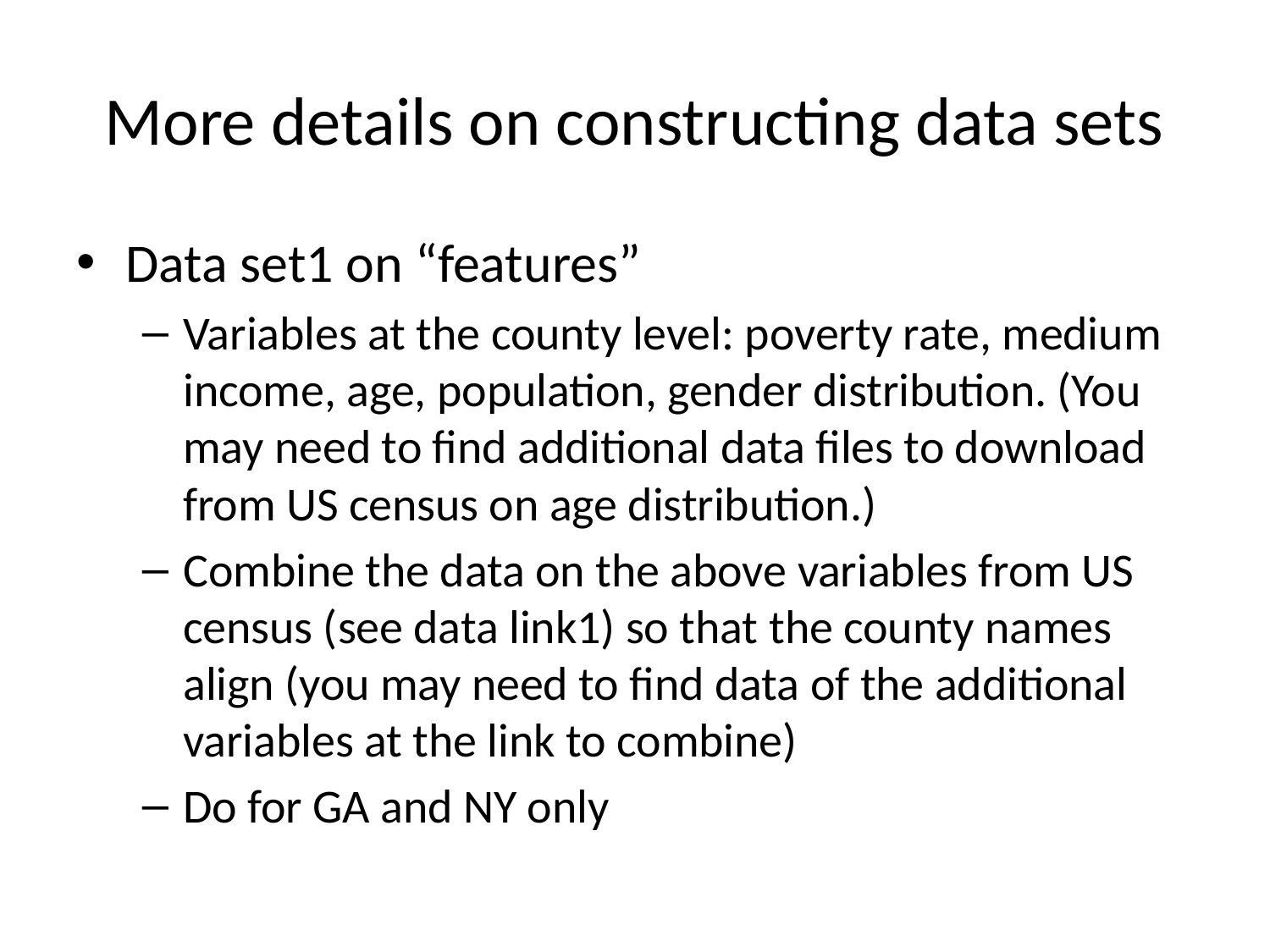

# More details on constructing data sets
Data set1 on “features”
Variables at the county level: poverty rate, medium income, age, population, gender distribution. (You may need to find additional data files to download from US census on age distribution.)
Combine the data on the above variables from US census (see data link1) so that the county names align (you may need to find data of the additional variables at the link to combine)
Do for GA and NY only